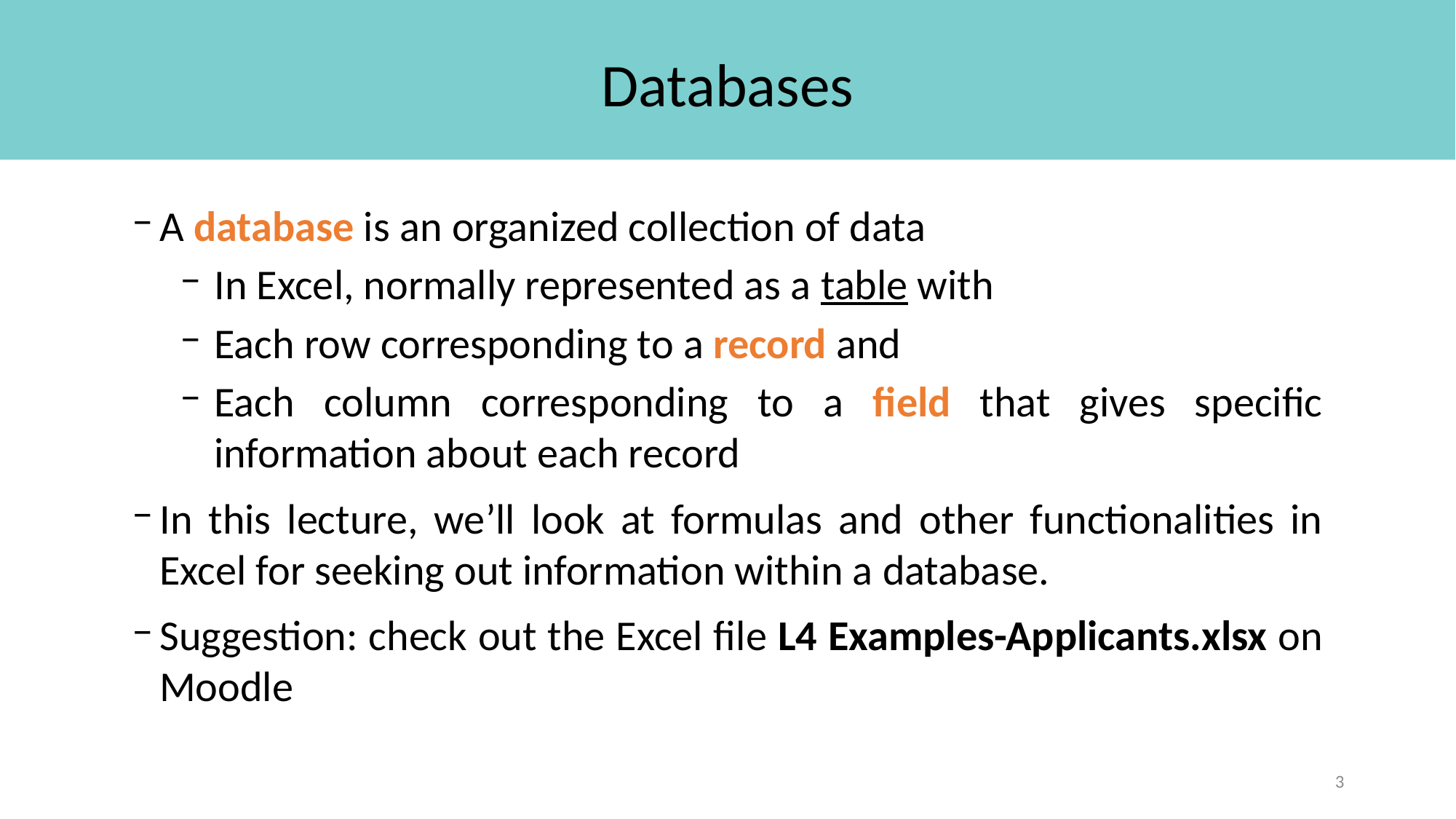

# Databases
A database is an organized collection of data
In Excel, normally represented as a table with
Each row corresponding to a record and
Each column corresponding to a field that gives specific information about each record
In this lecture, we’ll look at formulas and other functionalities in Excel for seeking out information within a database.
Suggestion: check out the Excel file L4 Examples-Applicants.xlsx on Moodle

3